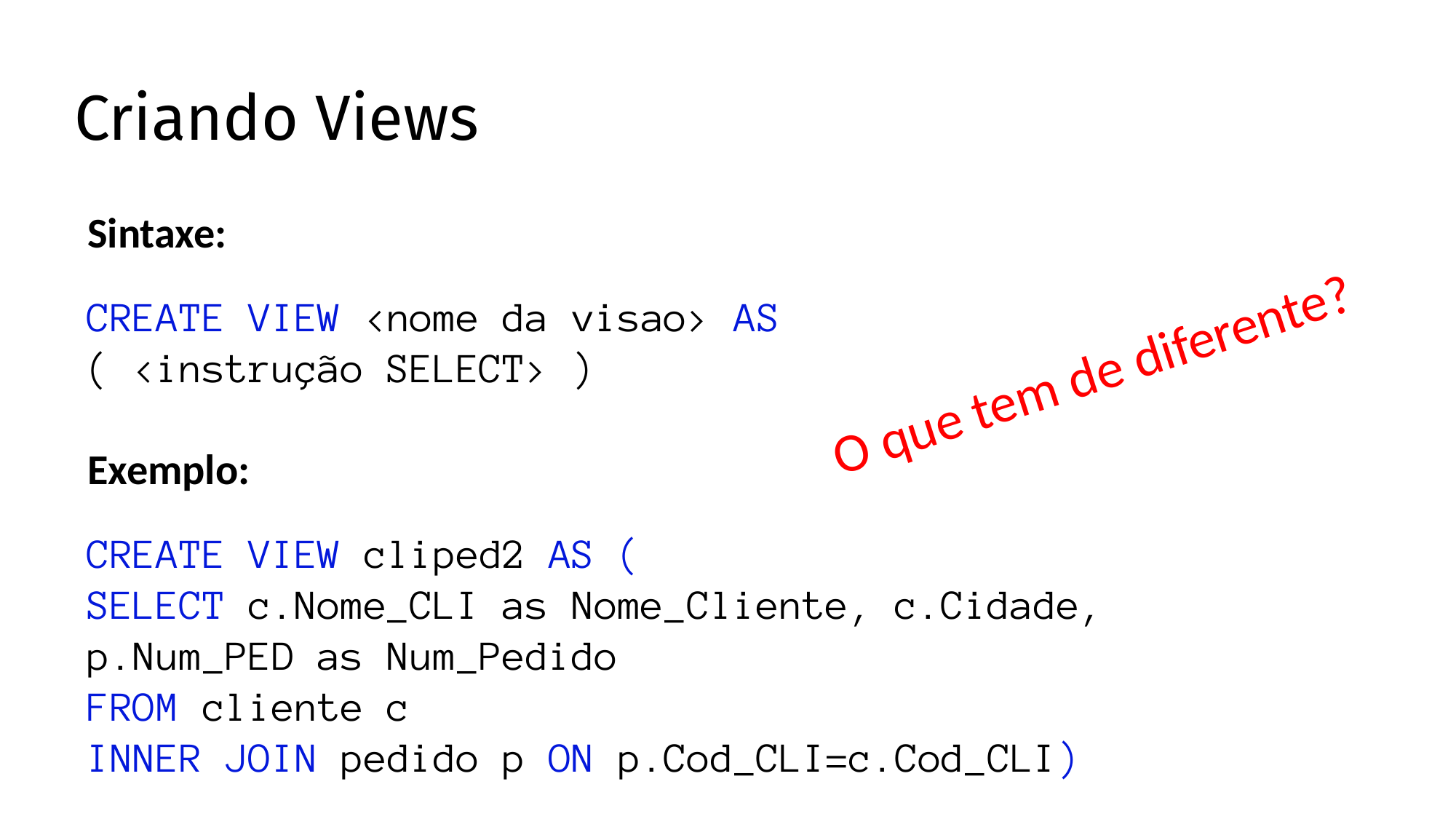

# Criando Views
Sintaxe:

CREATE VIEW <nome da visao> AS
( <instrução SELECT> )

Exemplo:

CREATE VIEW cliped2 AS (
SELECT c.Nome_CLI as Nome_Cliente, c.Cidade, p.Num_PED as Num_Pedido
FROM cliente c
INNER JOIN pedido p ON p.Cod_CLI=c.Cod_CLI)
O que tem de diferente?